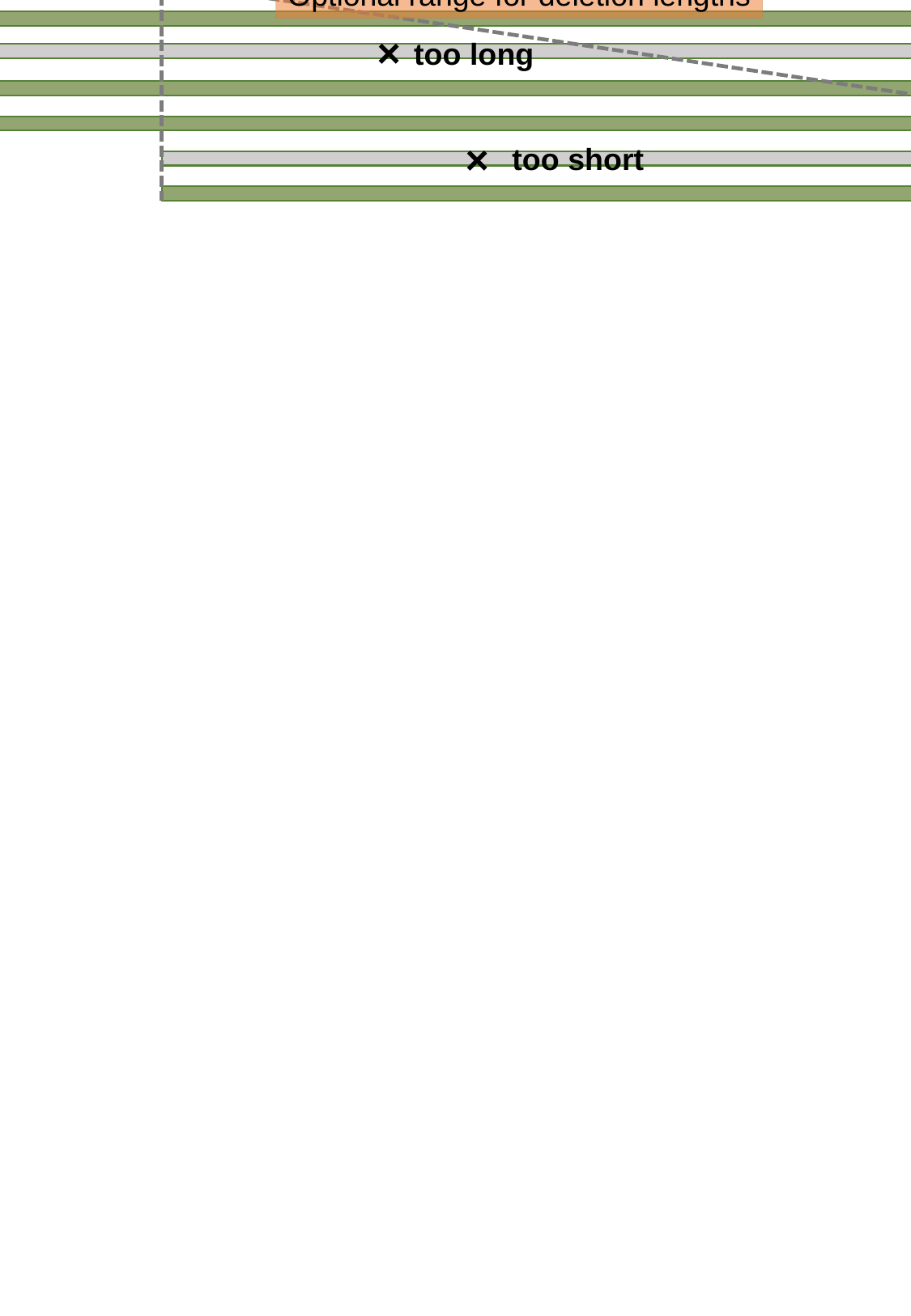

Optional range for deletion start site
Optional range for deletion end site
DNA sequense
Forward spacers
Reverse spacers

Optional range for deletion lengths

×
too long

Targeted deletions

×
too short